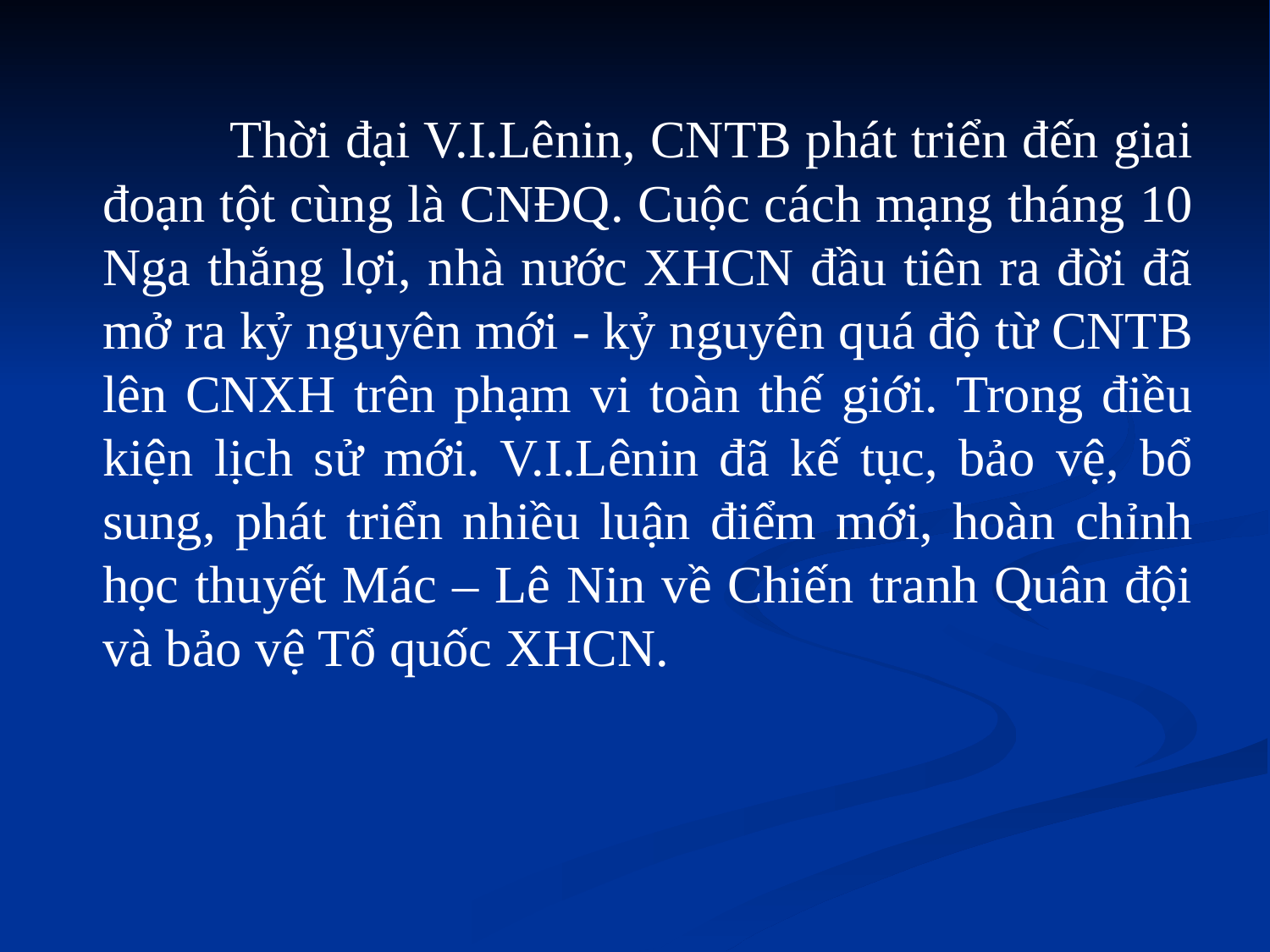

Thời đại V.I.Lênin, CNTB phát triển đến giai đoạn tột cùng là CNĐQ. Cuộc cách mạng tháng 10 Nga thắng lợi, nhà nước XHCN đầu tiên ra đời đã mở ra kỷ nguyên mới - kỷ nguyên quá độ từ CNTB lên CNXH trên phạm vi toàn thế giới. Trong điều kiện lịch sử mới. V.I.Lênin đã kế tục, bảo vệ, bổ sung, phát triển nhiều luận điểm mới, hoàn chỉnh học thuyết Mác – Lê Nin về Chiến tranh Quân đội và bảo vệ Tổ quốc XHCN.